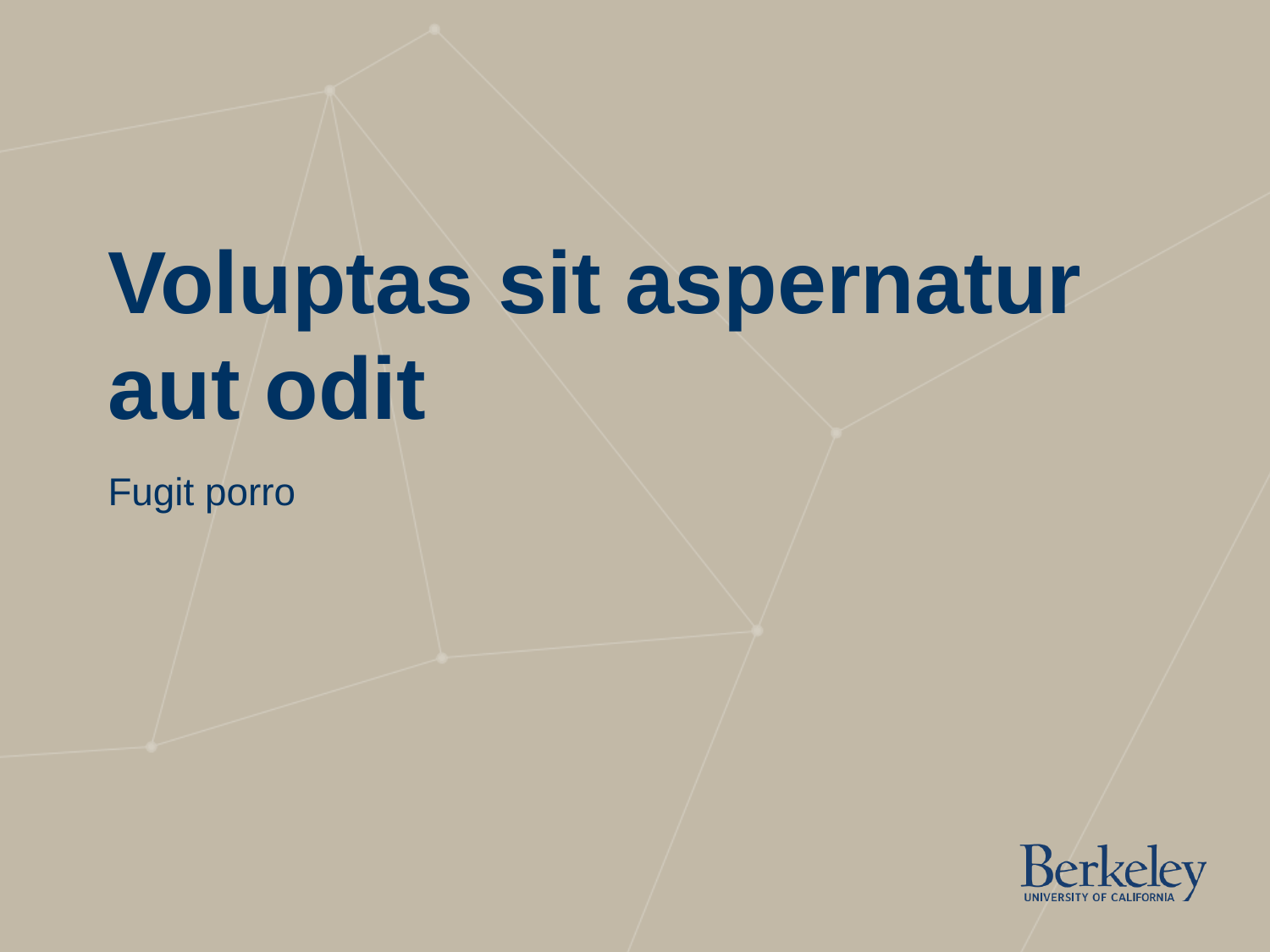

# Voluptas sit aspernatur aut odit
Fugit porro